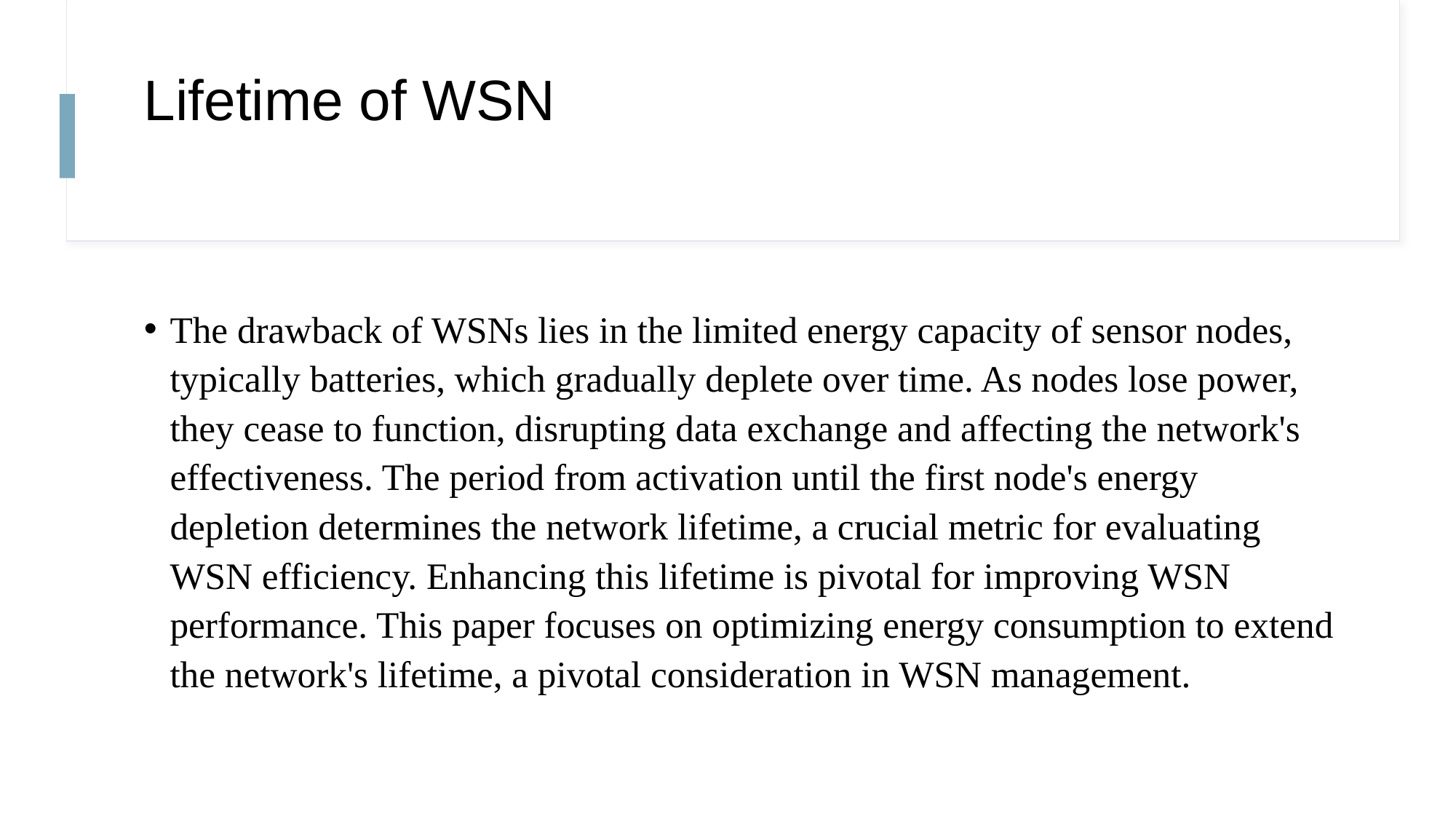

# Lifetime of WSN
The drawback of WSNs lies in the limited energy capacity of sensor nodes, typically batteries, which gradually deplete over time. As nodes lose power, they cease to function, disrupting data exchange and affecting the network's effectiveness. The period from activation until the first node's energy depletion determines the network lifetime, a crucial metric for evaluating WSN efficiency. Enhancing this lifetime is pivotal for improving WSN performance. This paper focuses on optimizing energy consumption to extend the network's lifetime, a pivotal consideration in WSN management.